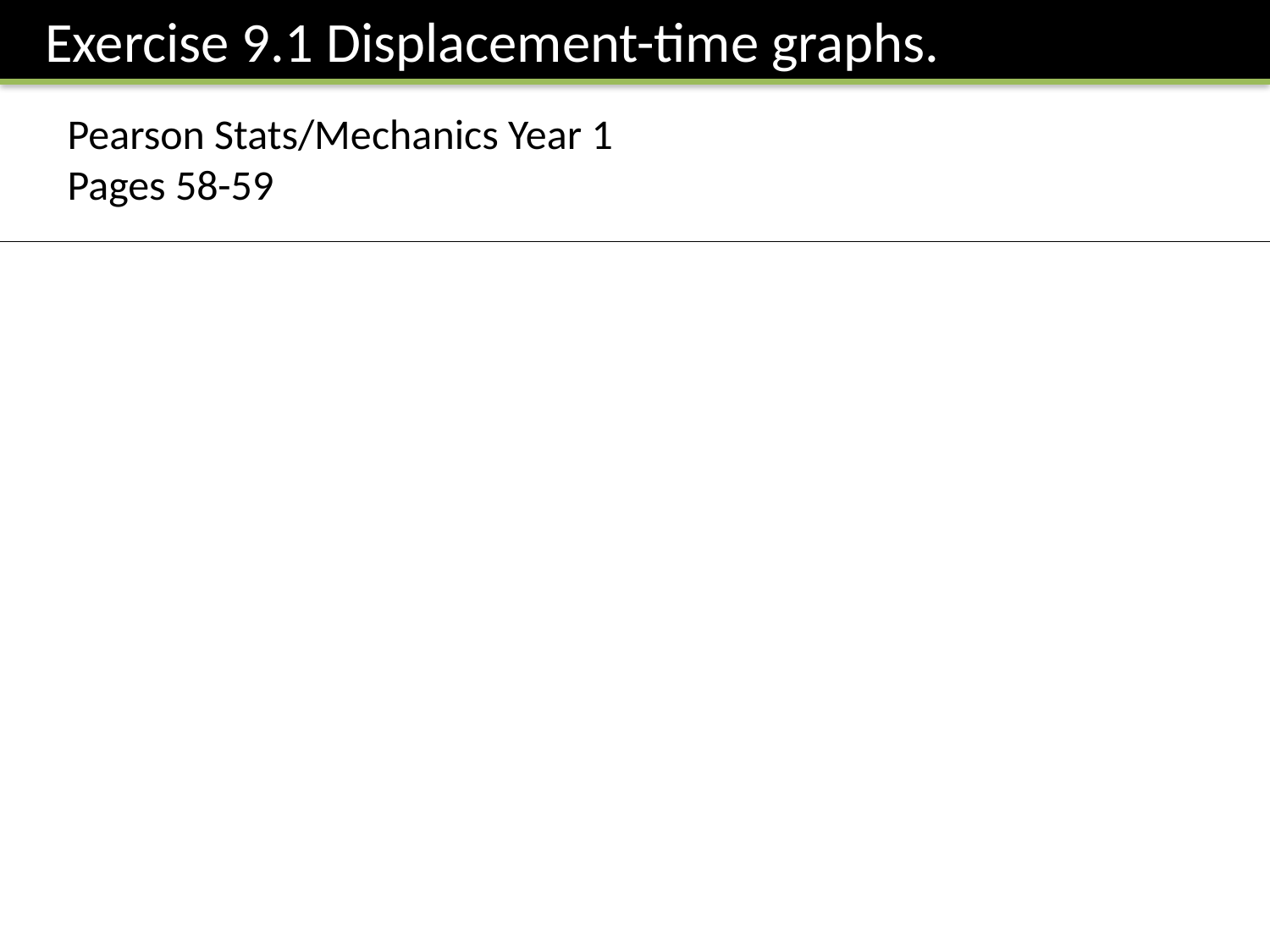

Exercise 9.1 Displacement-time graphs.
Pearson Stats/Mechanics Year 1
Pages 58-59